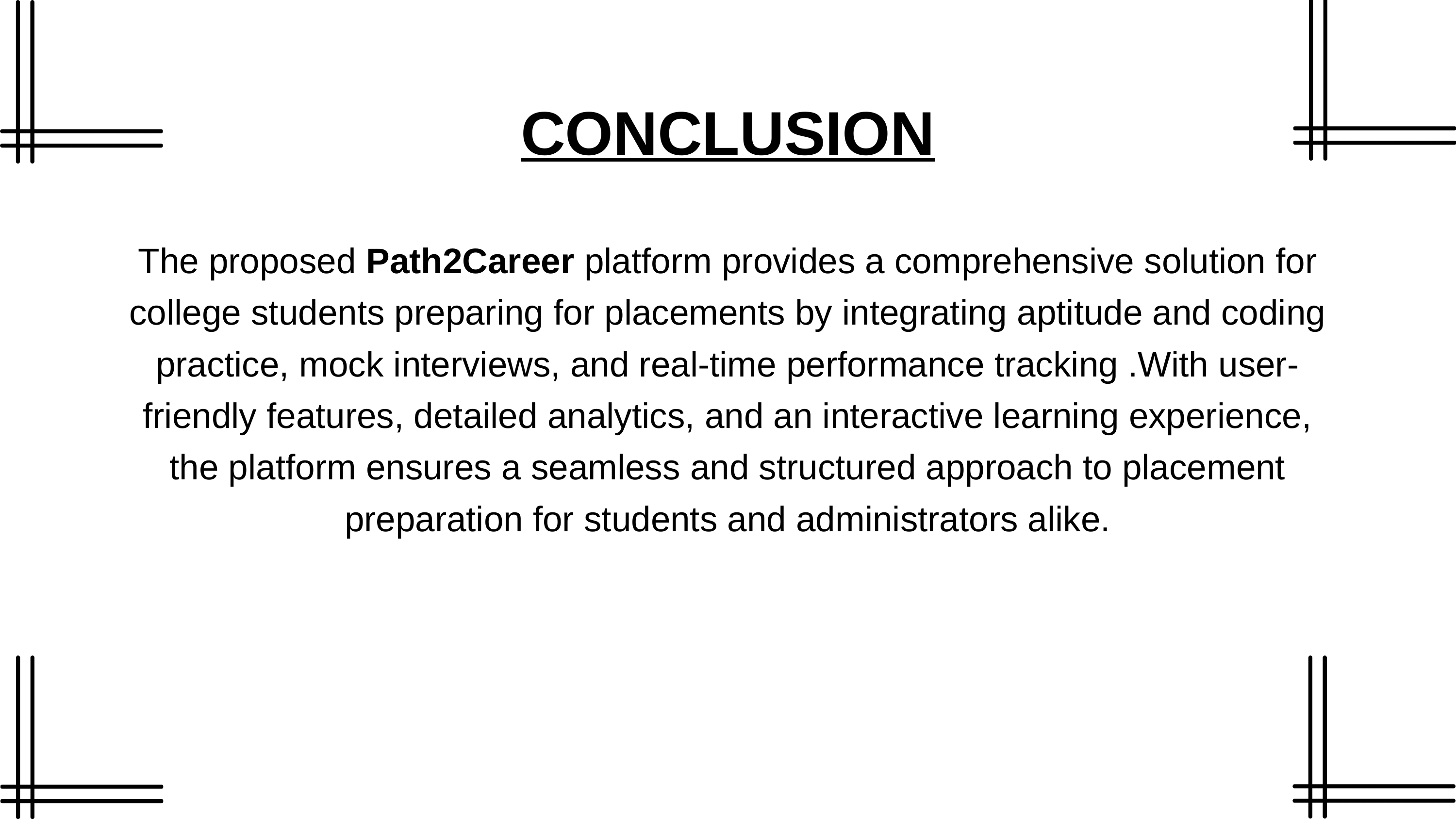

CONCLUSION
The proposed Path2Career platform provides a comprehensive solution for college students preparing for placements by integrating aptitude and coding practice, mock interviews, and real-time performance tracking .With user-friendly features, detailed analytics, and an interactive learning experience, the platform ensures a seamless and structured approach to placement preparation for students and administrators alike.